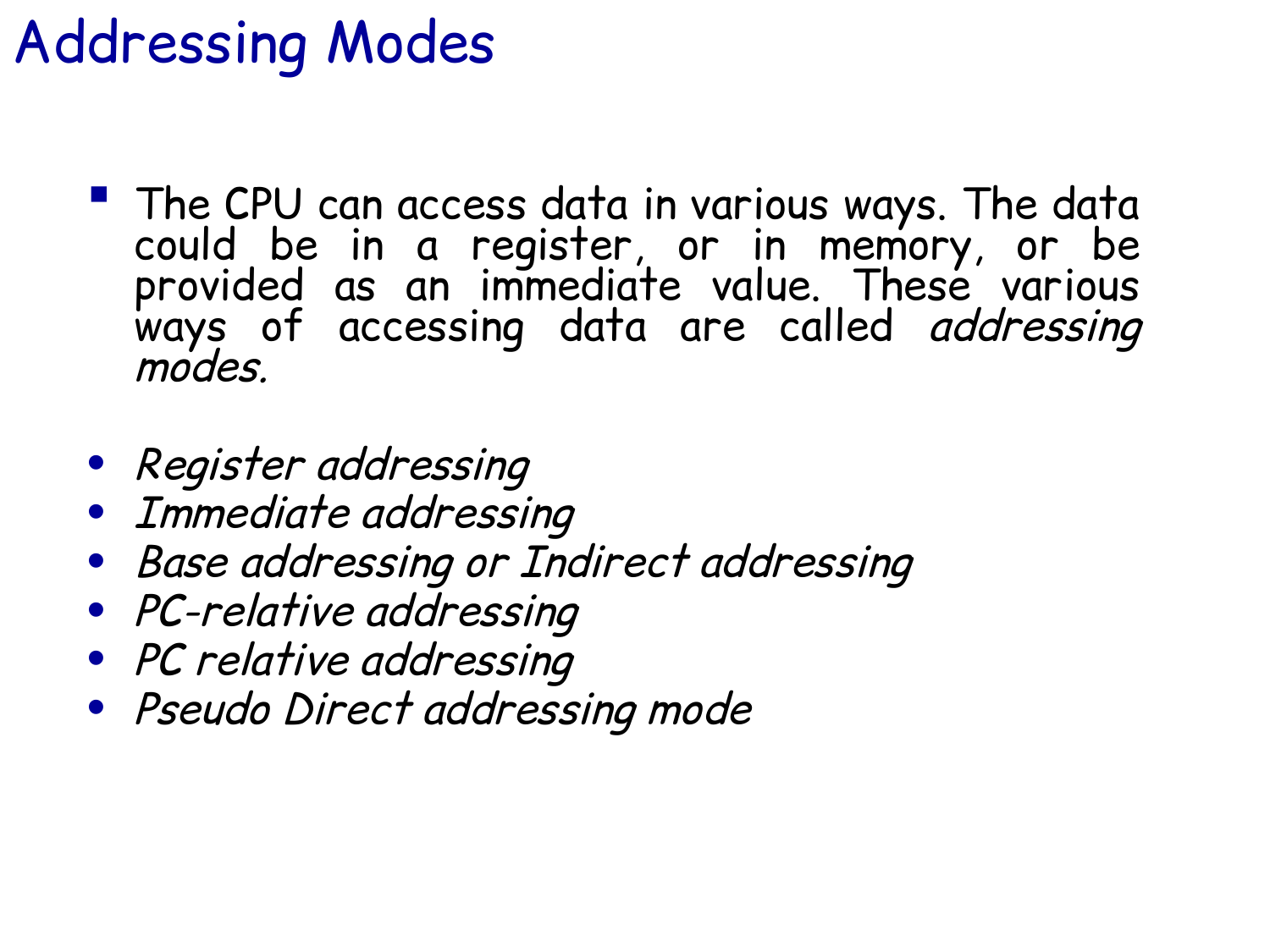

Addressing Modes
The CPU can access data in various ways. The data could be in a register, or in memory, or be provided as an immediate value. These various ways of accessing data are called addressing modes.

Register addressing
Immediate addressing
Base addressing or Indirect addressing
PC-relative addressing
PC relative addressing
Pseudo Direct addressing mode